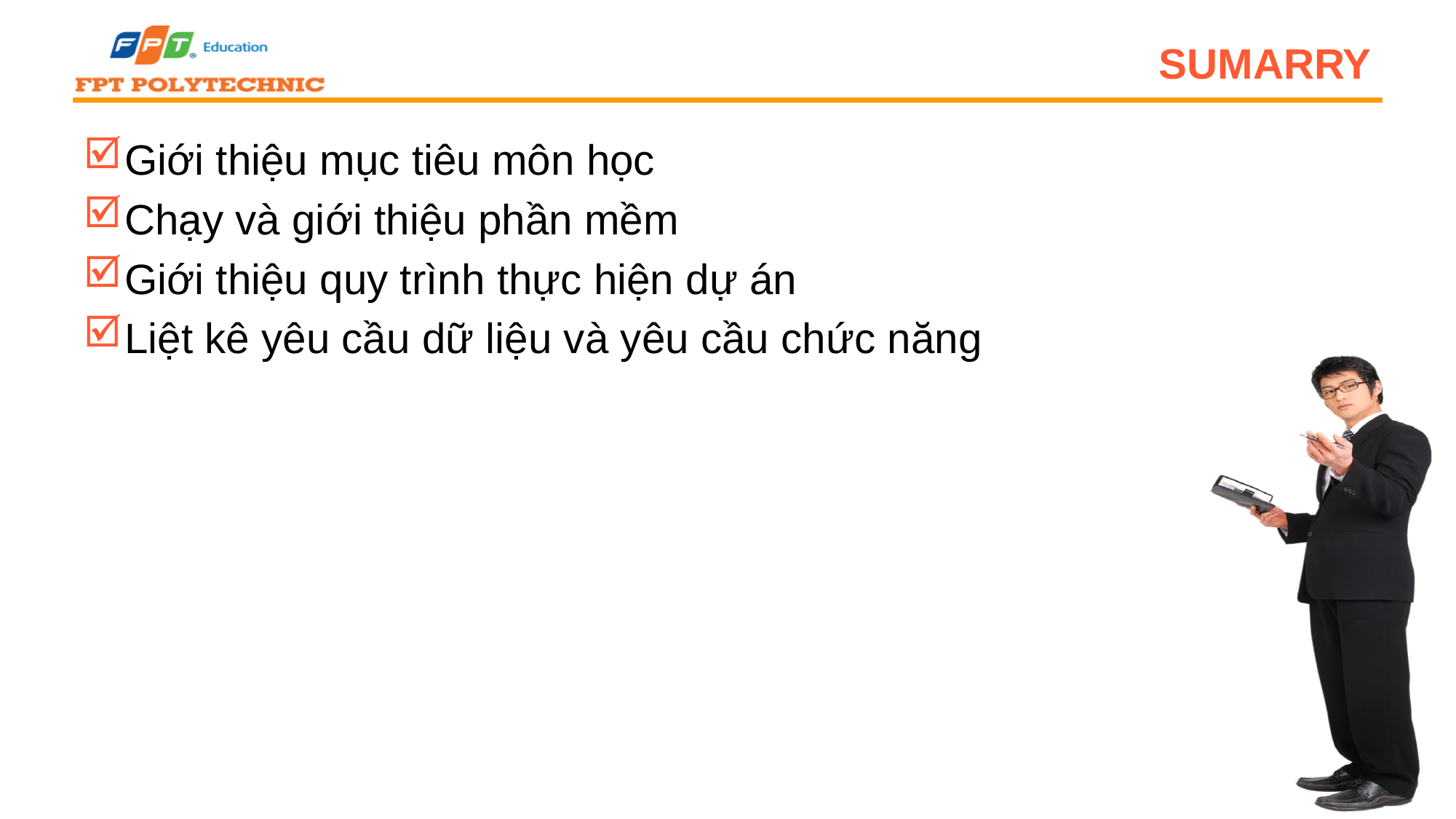

# Sumarry
Giới thiệu mục tiêu môn học
Chạy và giới thiệu phần mềm
Giới thiệu quy trình thực hiện dự án
Liệt kê yêu cầu dữ liệu và yêu cầu chức năng